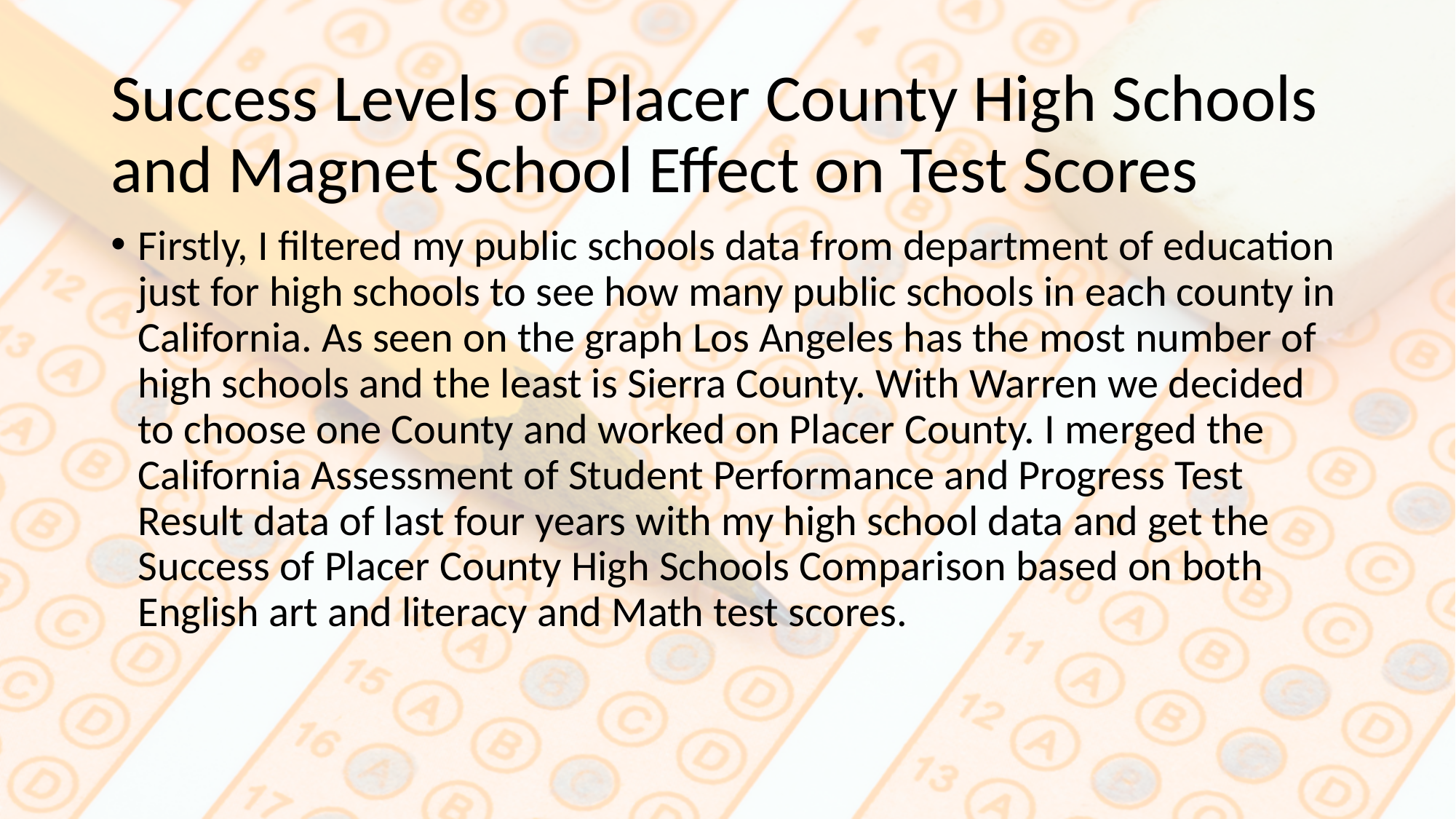

# Success Levels of Placer County High Schools and Magnet School Effect on Test Scores
Firstly, I filtered my public schools data from department of education just for high schools to see how many public schools in each county in California. As seen on the graph Los Angeles has the most number of high schools and the least is Sierra County. With Warren we decided to choose one County and worked on Placer County. I merged the California Assessment of Student Performance and Progress Test Result data of last four years with my high school data and get the Success of Placer County High Schools Comparison based on both English art and literacy and Math test scores.